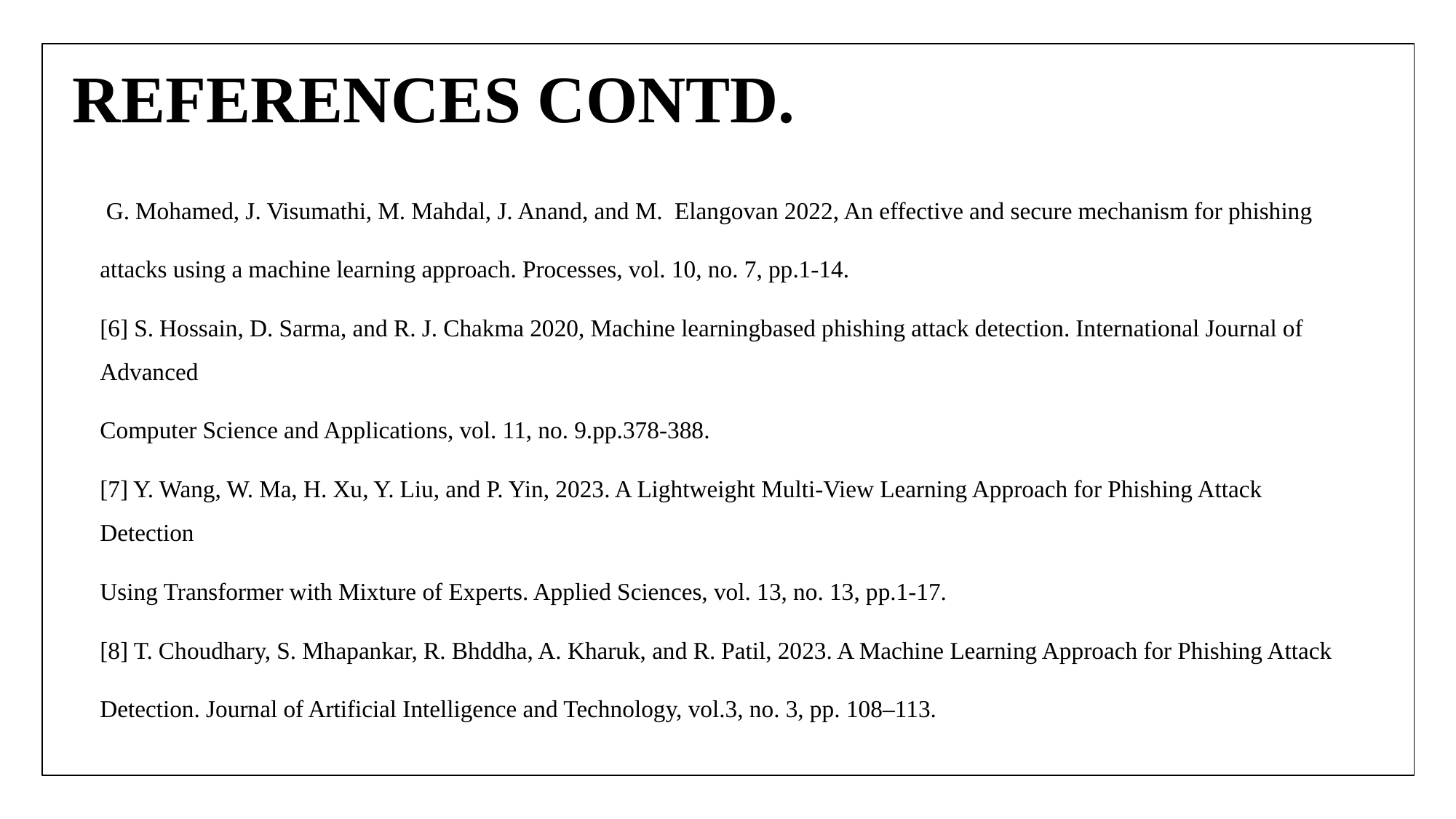

28
# REFERENCES CONTD.

 G. Mohamed, J. Visumathi, M. Mahdal, J. Anand, and M.  Elangovan 2022, An effective and secure mechanism for phishing
attacks using a machine learning approach. Processes, vol. 10, no. 7, pp.1-14.
[6] S. Hossain, D. Sarma, and R. J. Chakma 2020, Machine learningbased phishing attack detection. International Journal of Advanced
Computer Science and Applications, vol. 11, no. 9.pp.378-388.
[7] Y. Wang, W. Ma, H. Xu, Y. Liu, and P. Yin, 2023. A Lightweight Multi-View Learning Approach for Phishing Attack Detection
Using Transformer with Mixture of Experts. Applied Sciences, vol. 13, no. 13, pp.1-17.
[8] T. Choudhary, S. Mhapankar, R. Bhddha, A. Kharuk, and R. Patil, 2023. A Machine Learning Approach for Phishing Attack
Detection. Journal of Artificial Intelligence and Technology, vol.3, no. 3, pp. 108–113.